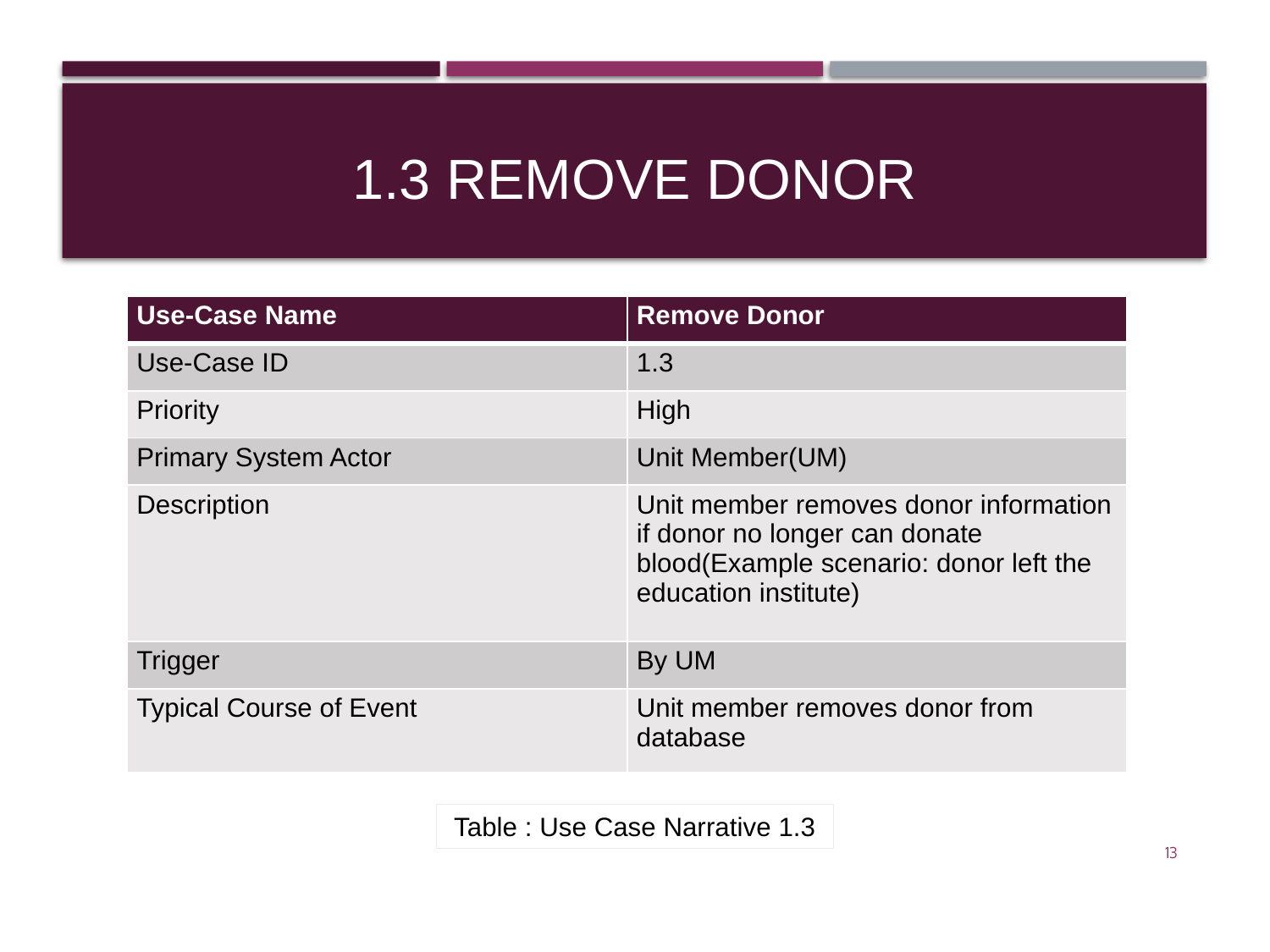

# 1.3 Remove Donor
| Use-Case Name | Remove Donor |
| --- | --- |
| Use-Case ID | 1.3 |
| Priority | High |
| Primary System Actor | Unit Member(UM) |
| Description | Unit member removes donor information if donor no longer can donate blood(Example scenario: donor left the education institute) |
| Trigger | By UM |
| Typical Course of Event | Unit member removes donor from database |
Table : Use Case Narrative 1.3
13